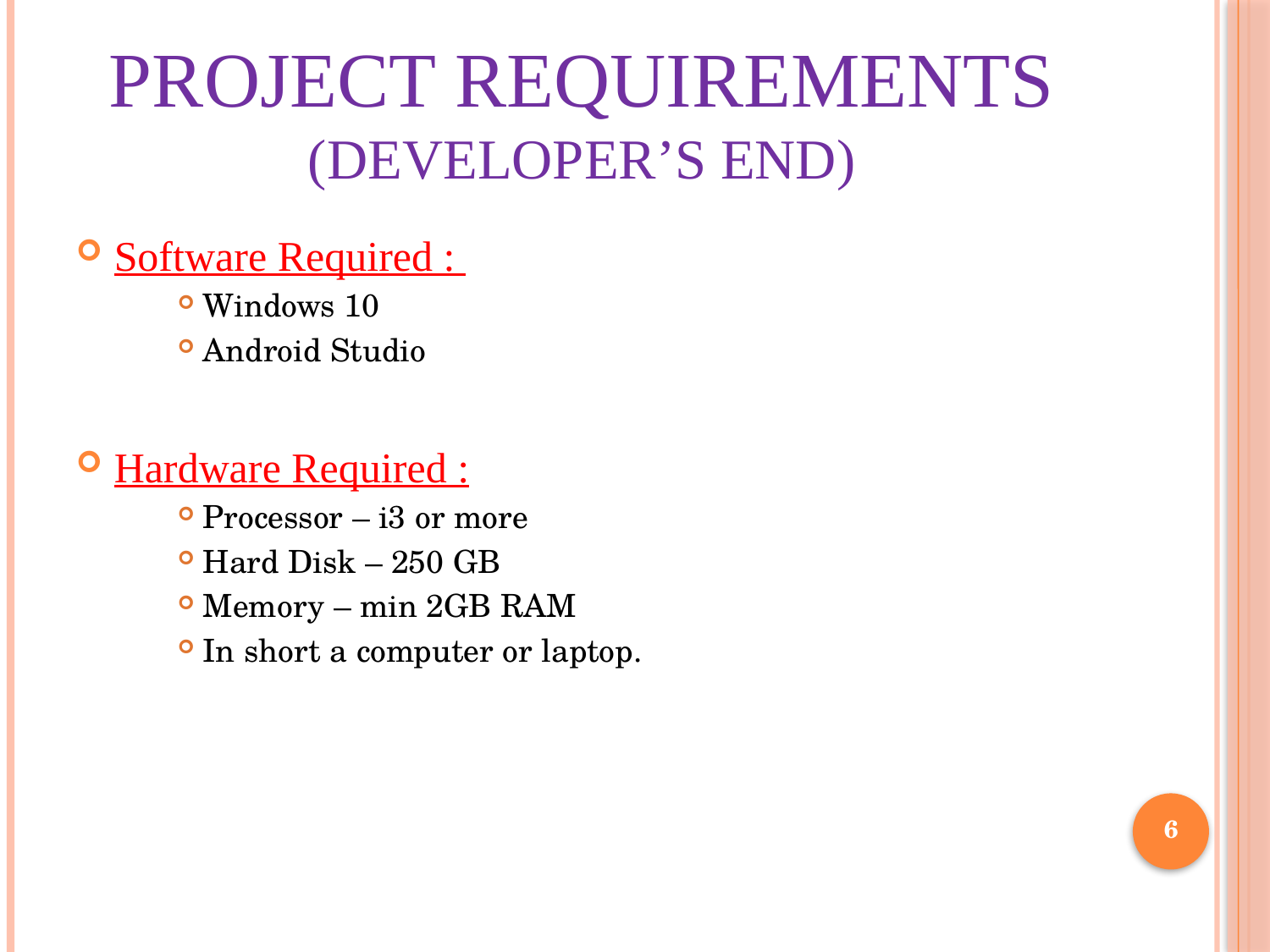

# Project Requirements (Developer’s End)
Software Required :
Windows 10
Android Studio

Hardware Required :
Processor – i3 or more
Hard Disk – 250 GB
Memory – min 2GB RAM
In short a computer or laptop.

6